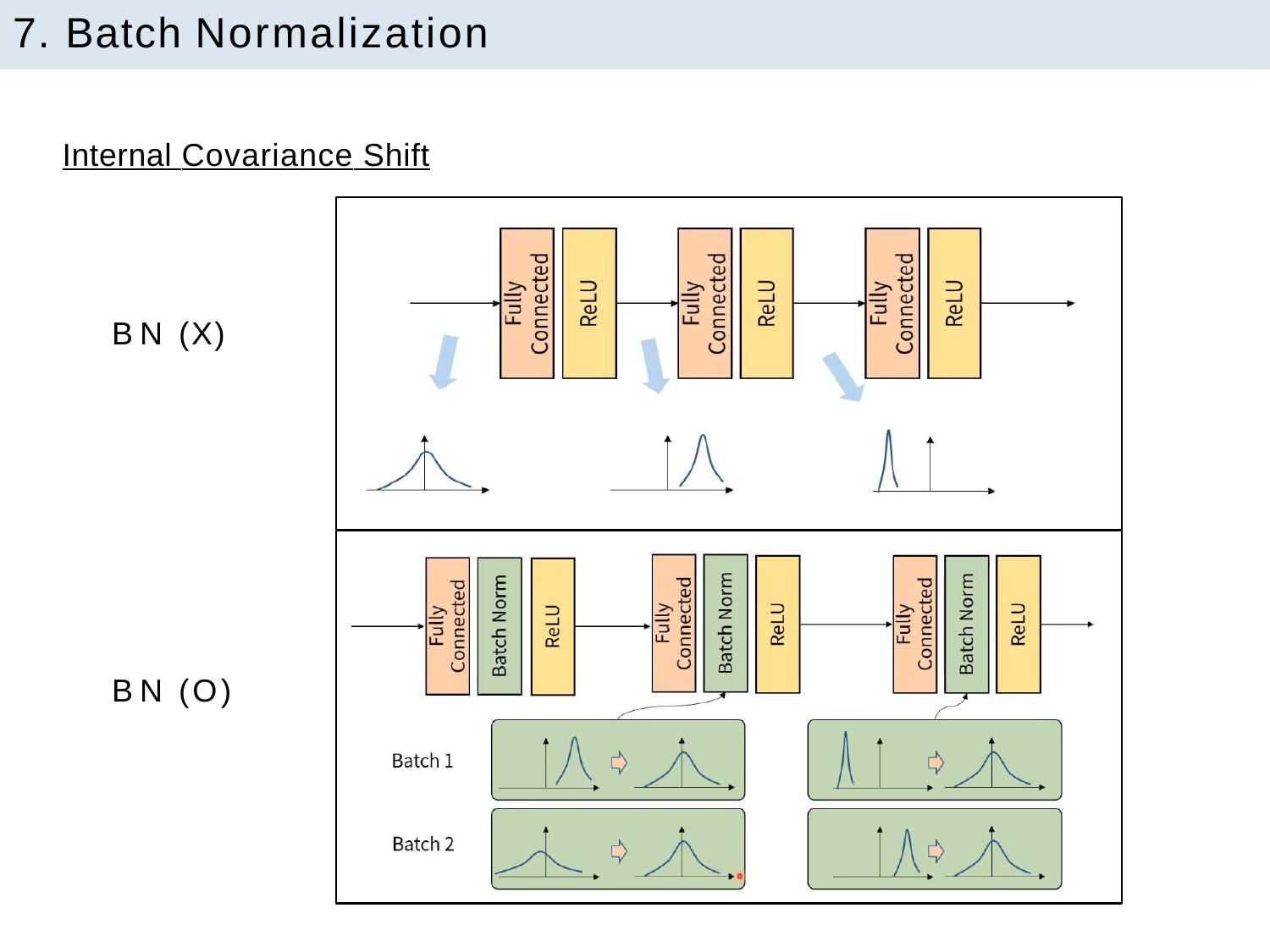

# 7. Batch Normalization
Internal Covariance Shift

BN (X)
BN (O)